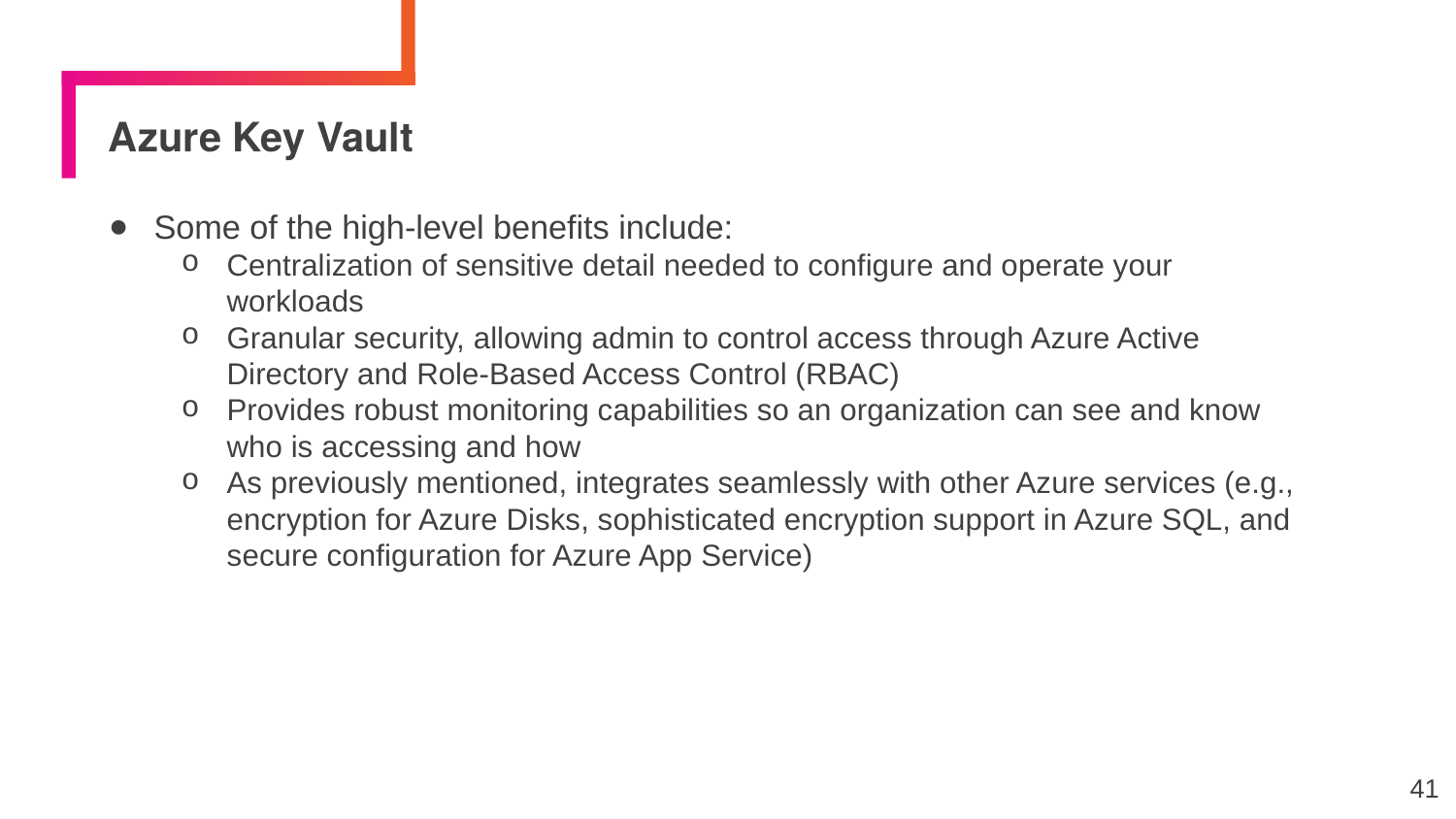

# Azure Key Vault
Some of the high-level benefits include:
Centralization of sensitive detail needed to configure and operate your workloads
Granular security, allowing admin to control access through Azure Active Directory and Role-Based Access Control (RBAC)
Provides robust monitoring capabilities so an organization can see and know who is accessing and how
As previously mentioned, integrates seamlessly with other Azure services (e.g., encryption for Azure Disks, sophisticated encryption support in Azure SQL, and secure configuration for Azure App Service)
41